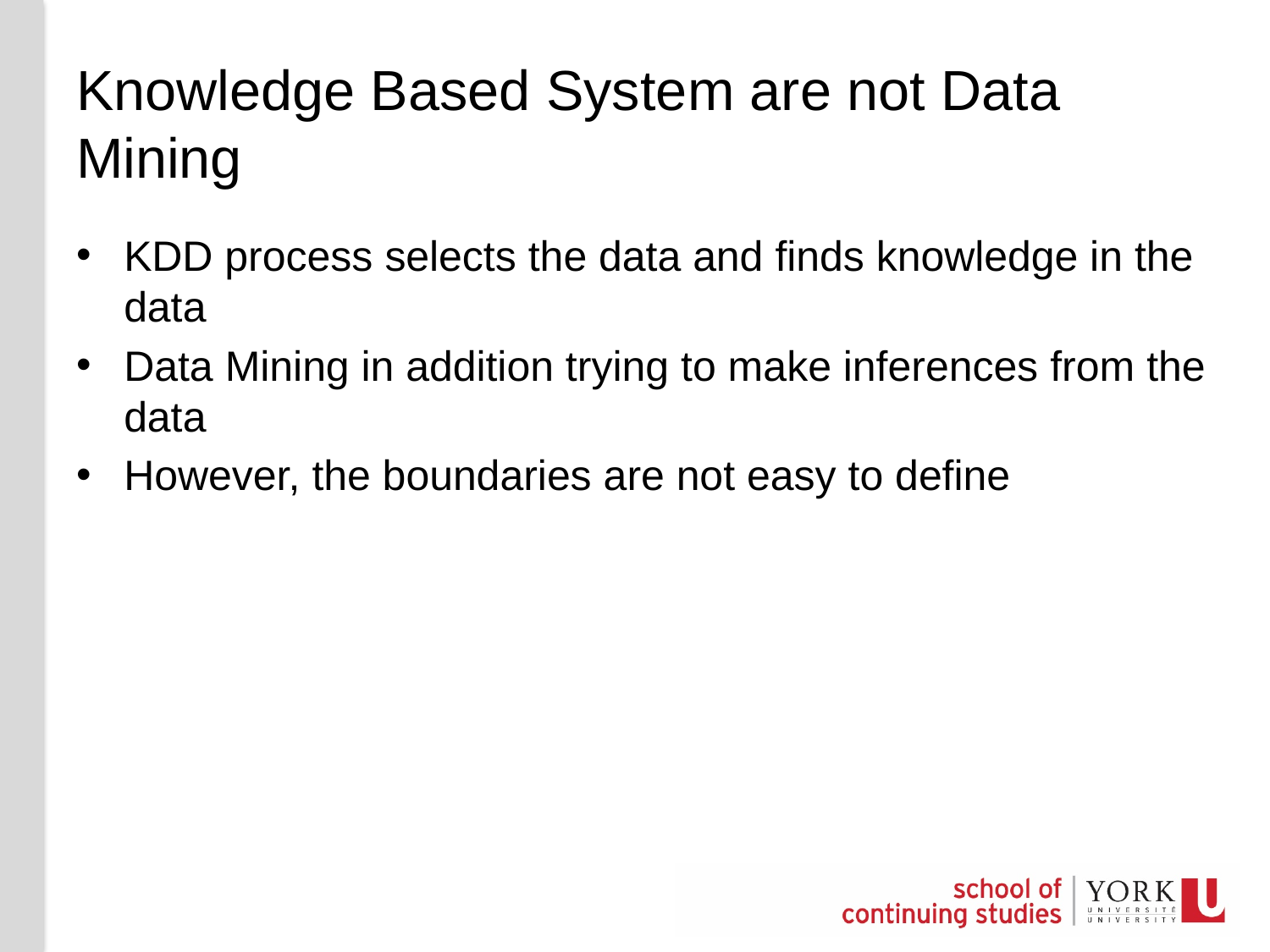

# Knowledge Based System are not Data Mining
KDD process selects the data and finds knowledge in the data
Data Mining in addition trying to make inferences from the data
However, the boundaries are not easy to define